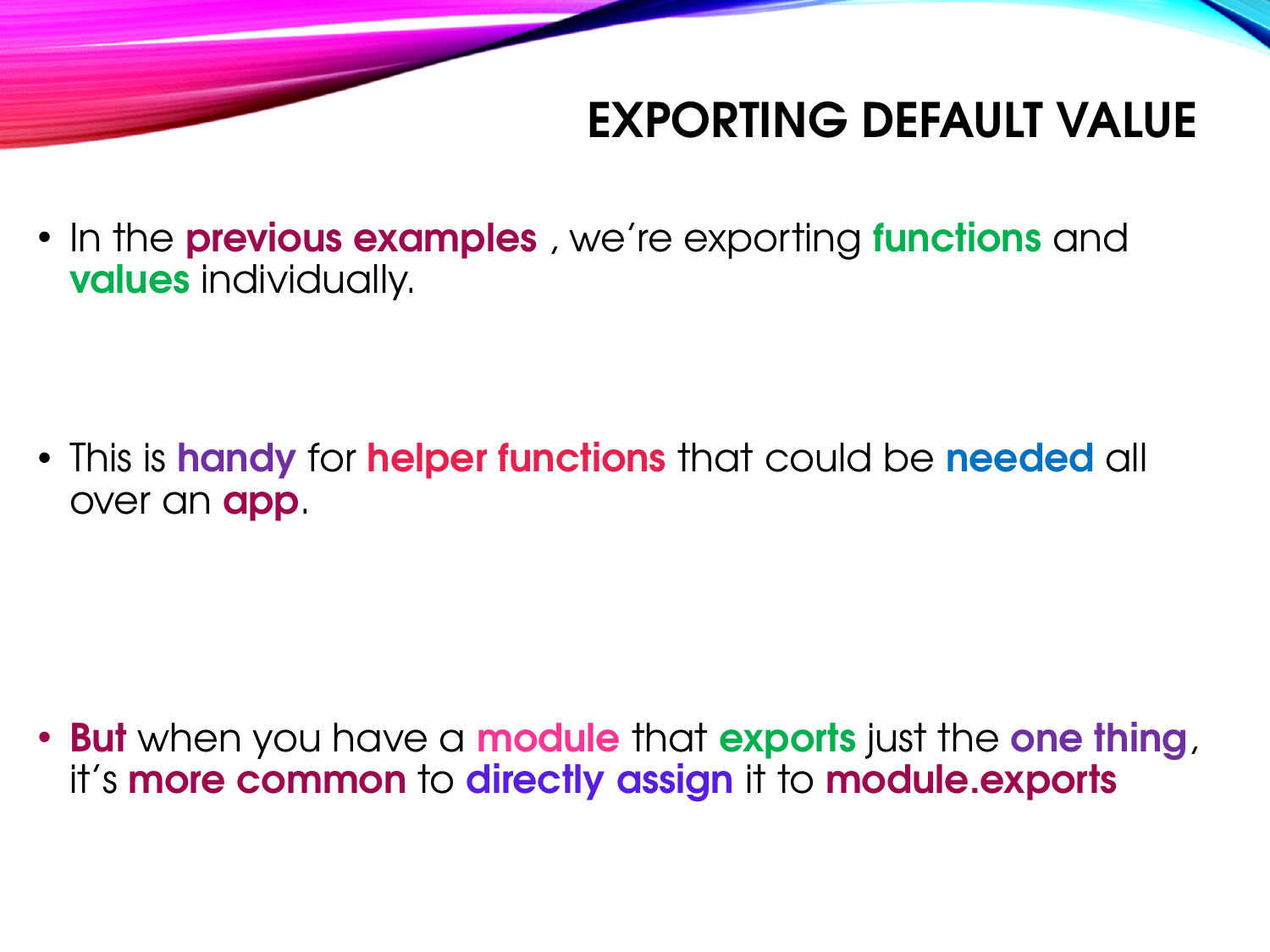

# Exporting default value
In the previous examples , we’re exporting functions and values individually.

This is handy for helper functions that could be needed all over an app.

But when you have a module that exports just the one thing, it’s more common to directly assign it to module.exports